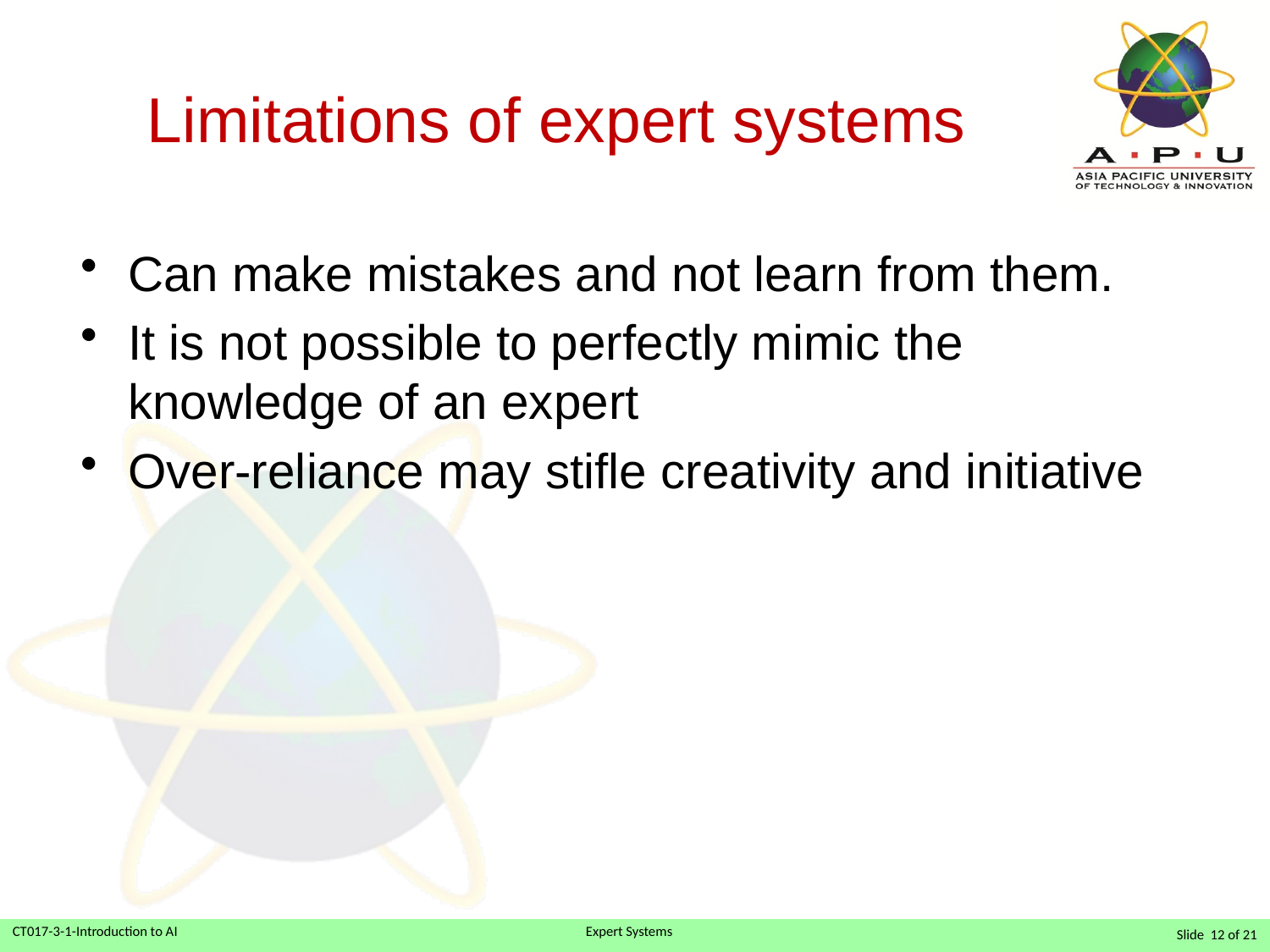

# Limitations of expert systems
Can make mistakes and not learn from them.
It is not possible to perfectly mimic the knowledge of an expert
Over-reliance may stifle creativity and initiative
Slide  12 of 21